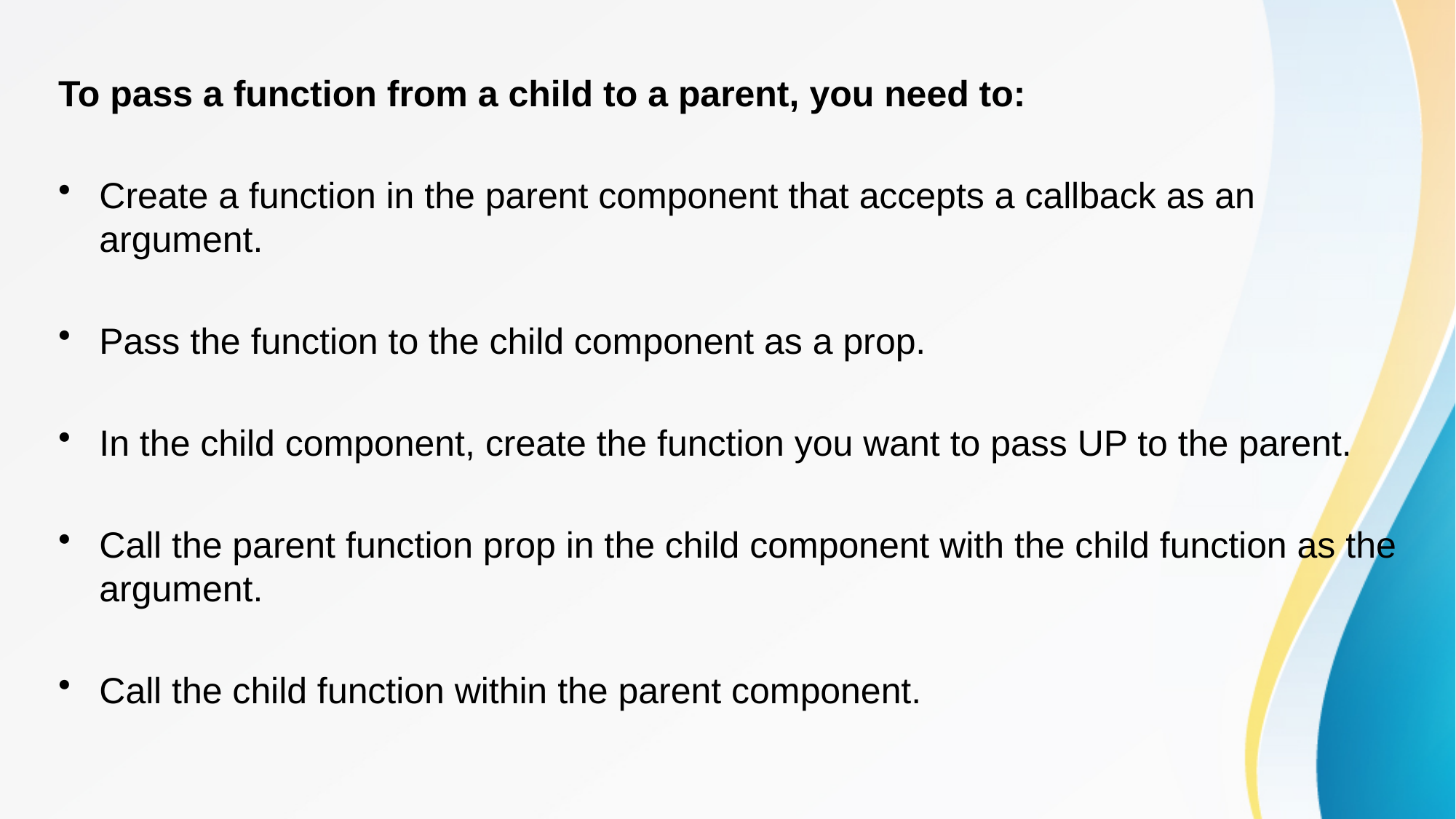

To pass a function from a child to a parent, you need to:

Create a function in the parent component that accepts a callback as an argument.

Pass the function to the child component as a prop.

In the child component, create the function you want to pass UP to the parent.

Call the parent function prop in the child component with the child function as the argument.

Call the child function within the parent component.